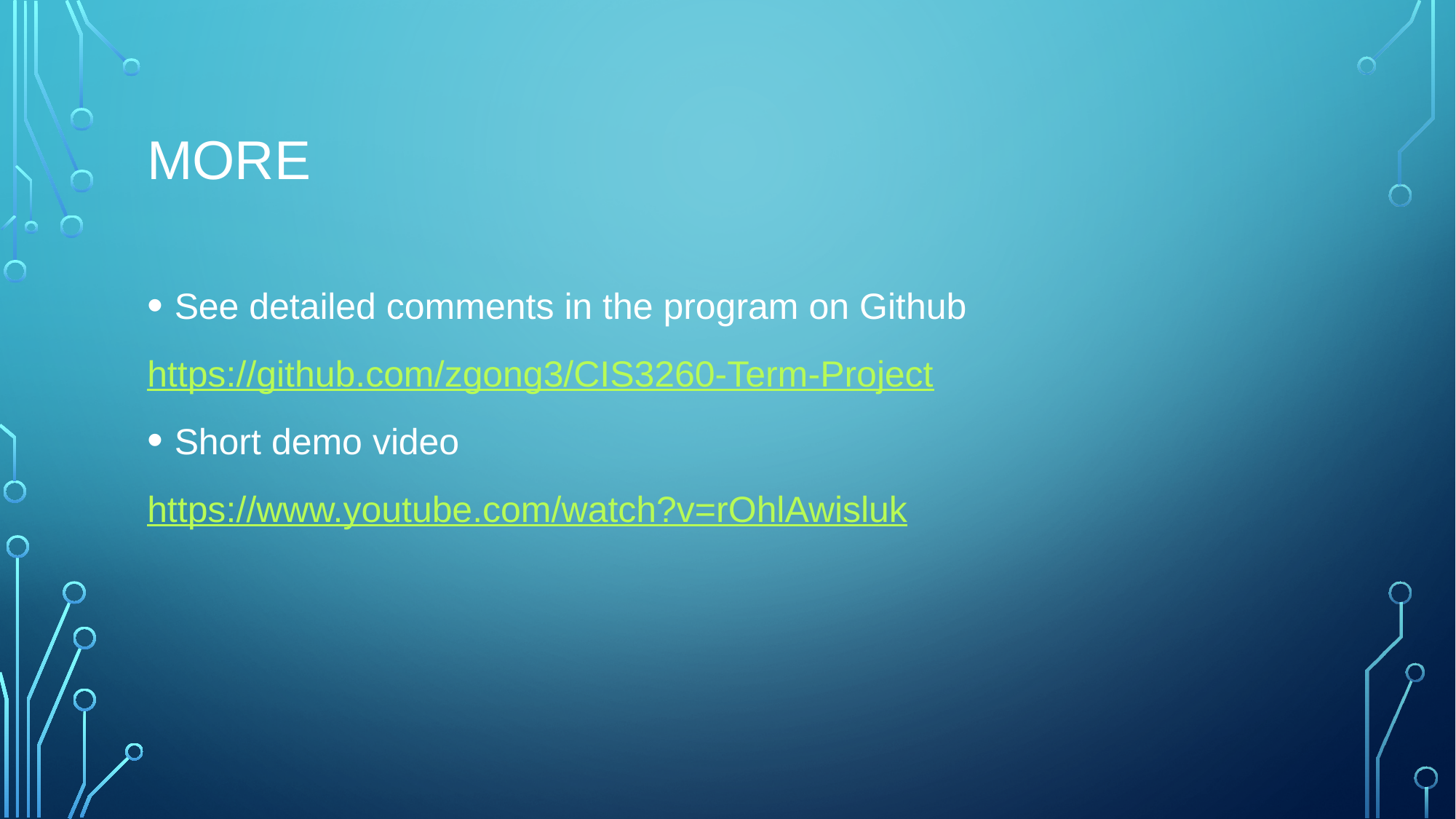

# more
See detailed comments in the program on Github
https://github.com/zgong3/CIS3260-Term-Project
Short demo video
https://www.youtube.com/watch?v=rOhlAwisluk